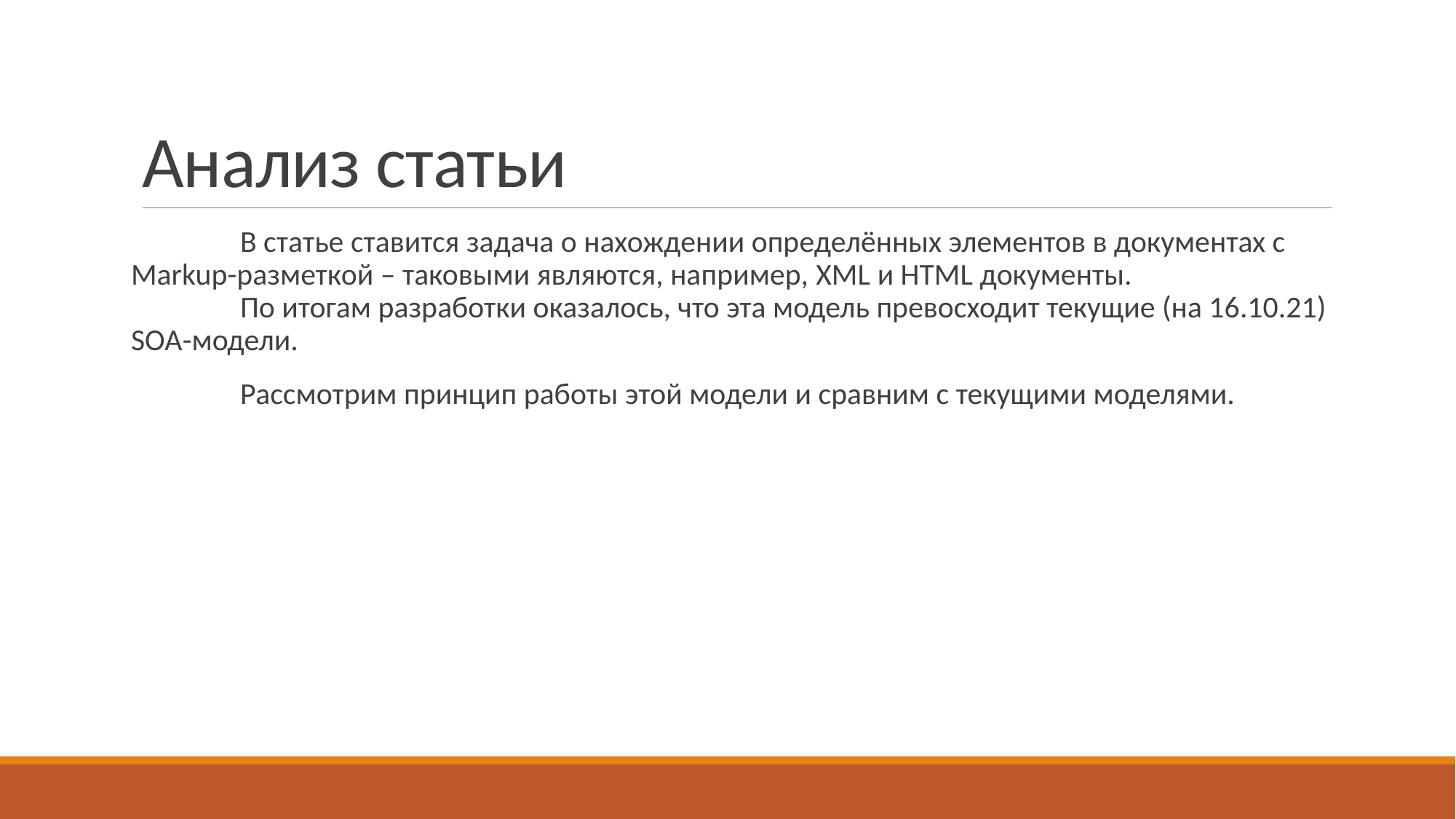

# Анализ статьи
	В статье ставится задача о нахождении определённых элементов в документах с Markup-разметкой – таковыми являются, например, XML и HTML документы.
	По итогам разработки оказалось, что эта модель превосходит текущие (на 16.10.21) SOA-модели.
	Рассмотрим принцип работы этой модели и сравним с текущими моделями.